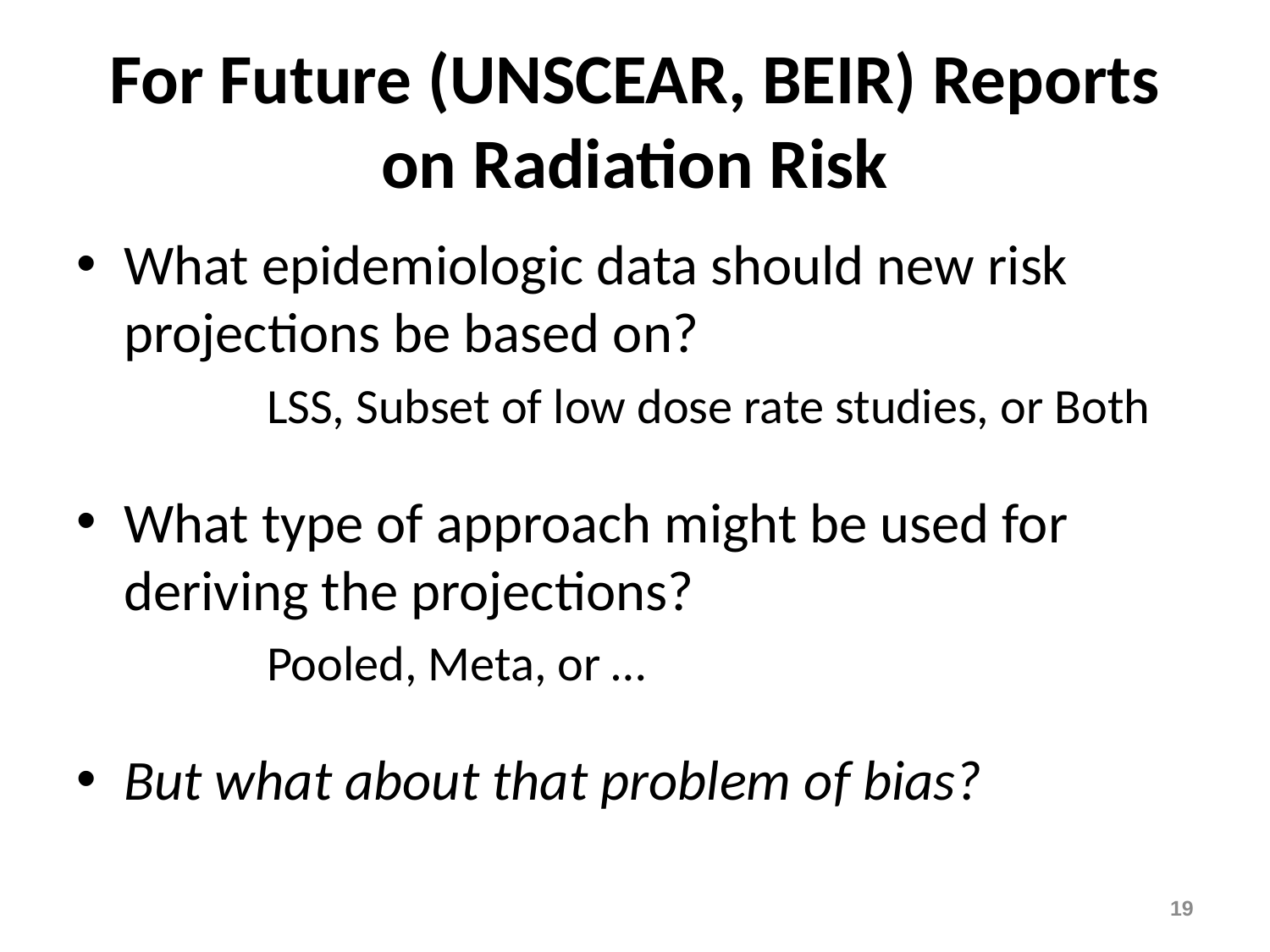

# For Future (UNSCEAR, BEIR) Reports on Radiation Risk
What epidemiologic data should new risk projections be based on?
	LSS, Subset of low dose rate studies, or Both

What type of approach might be used for deriving the projections?
	Pooled, Meta, or …

But what about that problem of bias?

19